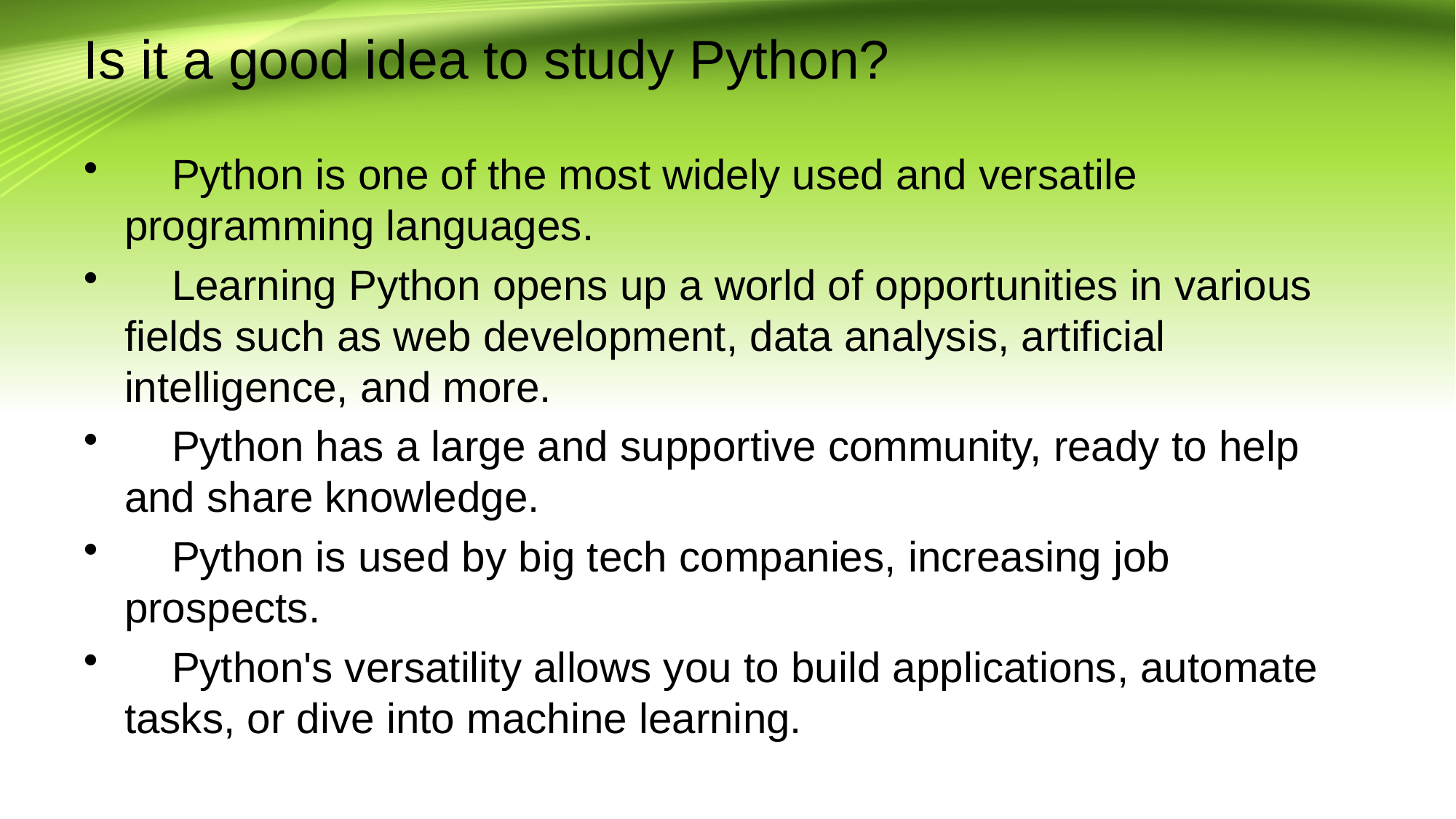

# Is it a good idea to study Python?
    Python is one of the most widely used and versatile programming languages.
    Learning Python opens up a world of opportunities in various fields such as web development, data analysis, artificial intelligence, and more.
    Python has a large and supportive community, ready to help and share knowledge.
    Python is used by big tech companies, increasing job prospects.
    Python's versatility allows you to build applications, automate tasks, or dive into machine learning.